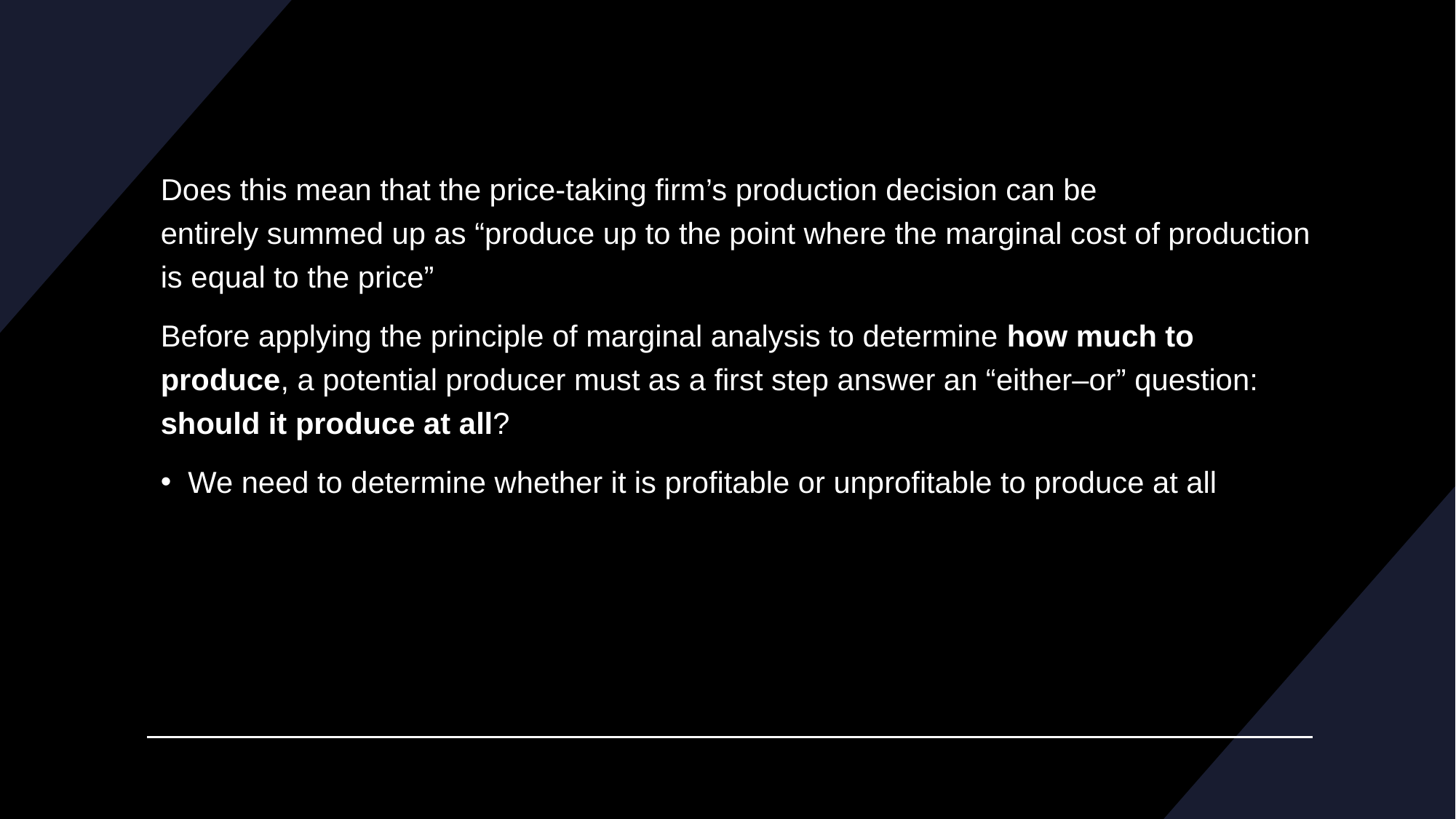

Does this mean that the price-taking firm’s production decision can be entirely summed up as “produce up to the point where the marginal cost of production is equal to the price”
Before applying the principle of marginal analysis to determine how much to produce, a potential producer must as a first step answer an “either–or” question: should it produce at all?
We need to determine whether it is profitable or unprofitable to produce at all